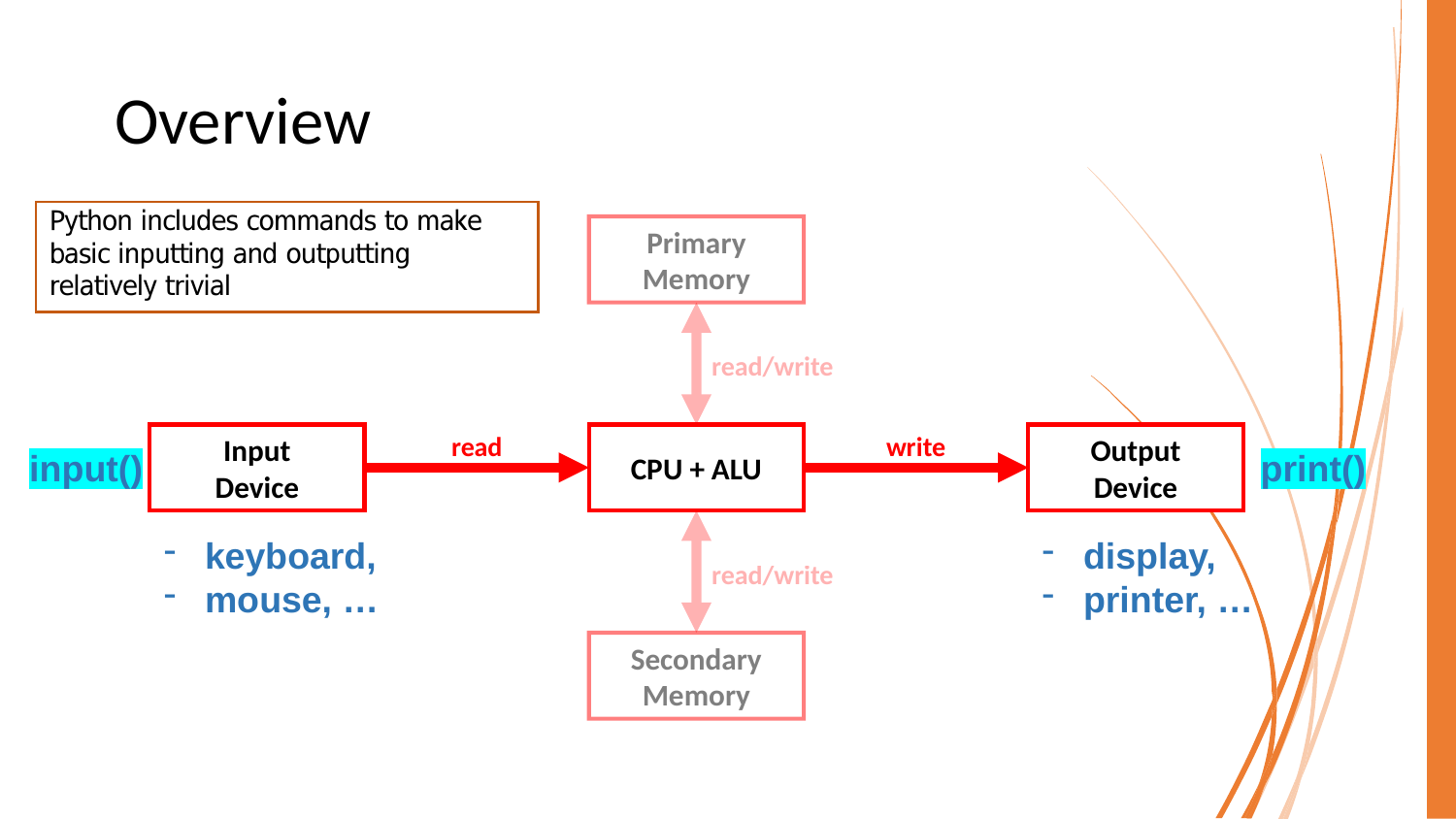

# Overview
Python includes commands to make basic inputting and outputting relatively trivial

Primary
Memory
read/write
write
read
Input
Device
CPU + ALU
Output
Device
input()
print()
keyboard,
mouse, …
display,
printer, …
read/write
Secondary
Memory
COMP40003 Software Development and Application Modelling | Email: p.c.windridge@staffs.ac.uk
6